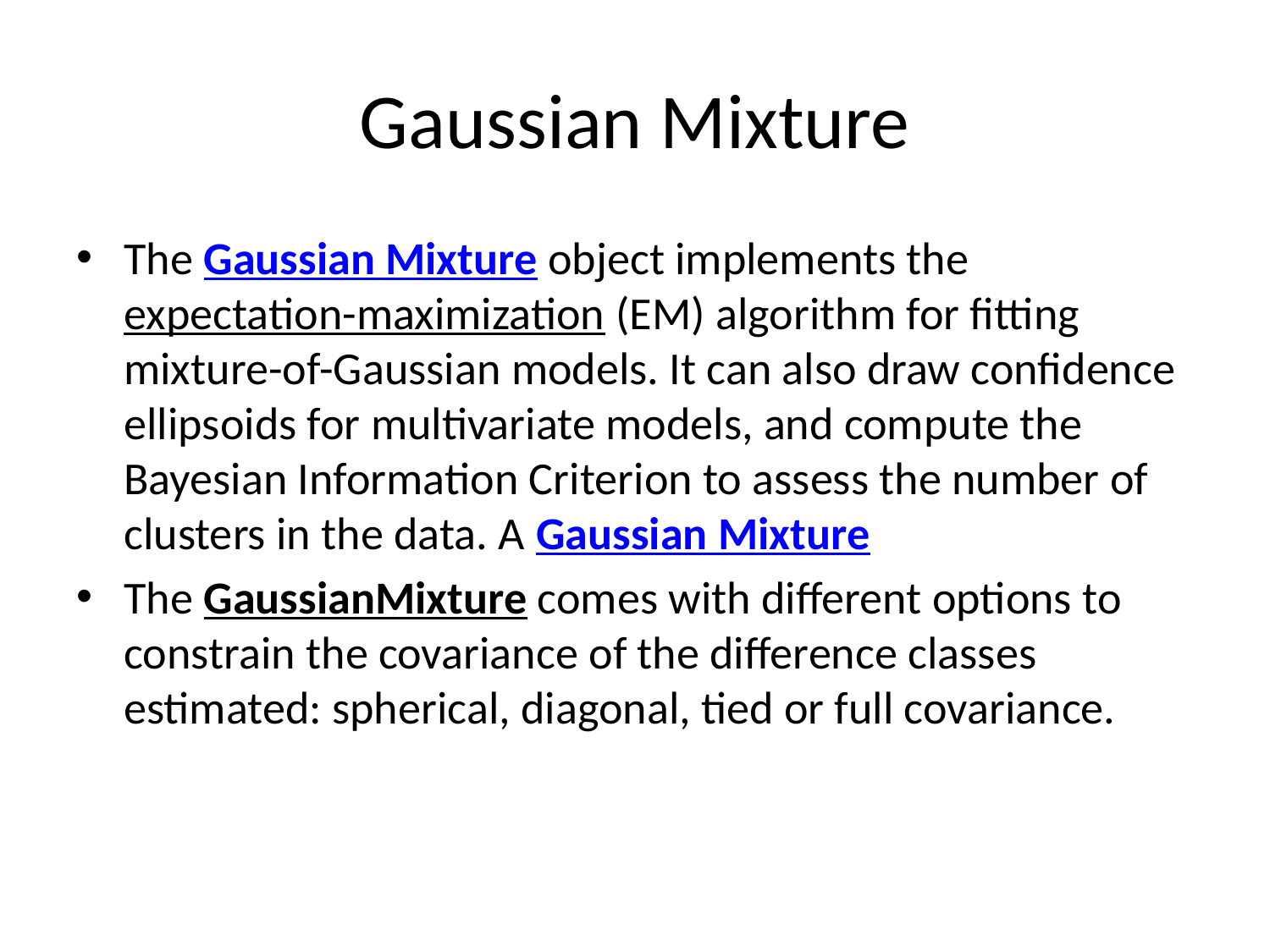

# Gaussian Mixture
The Gaussian Mixture object implements the expectation-maximization (EM) algorithm for fitting mixture-of-Gaussian models. It can also draw confidence ellipsoids for multivariate models, and compute the Bayesian Information Criterion to assess the number of clusters in the data. A Gaussian Mixture
The GaussianMixture comes with different options to constrain the covariance of the difference classes estimated: spherical, diagonal, tied or full covariance.